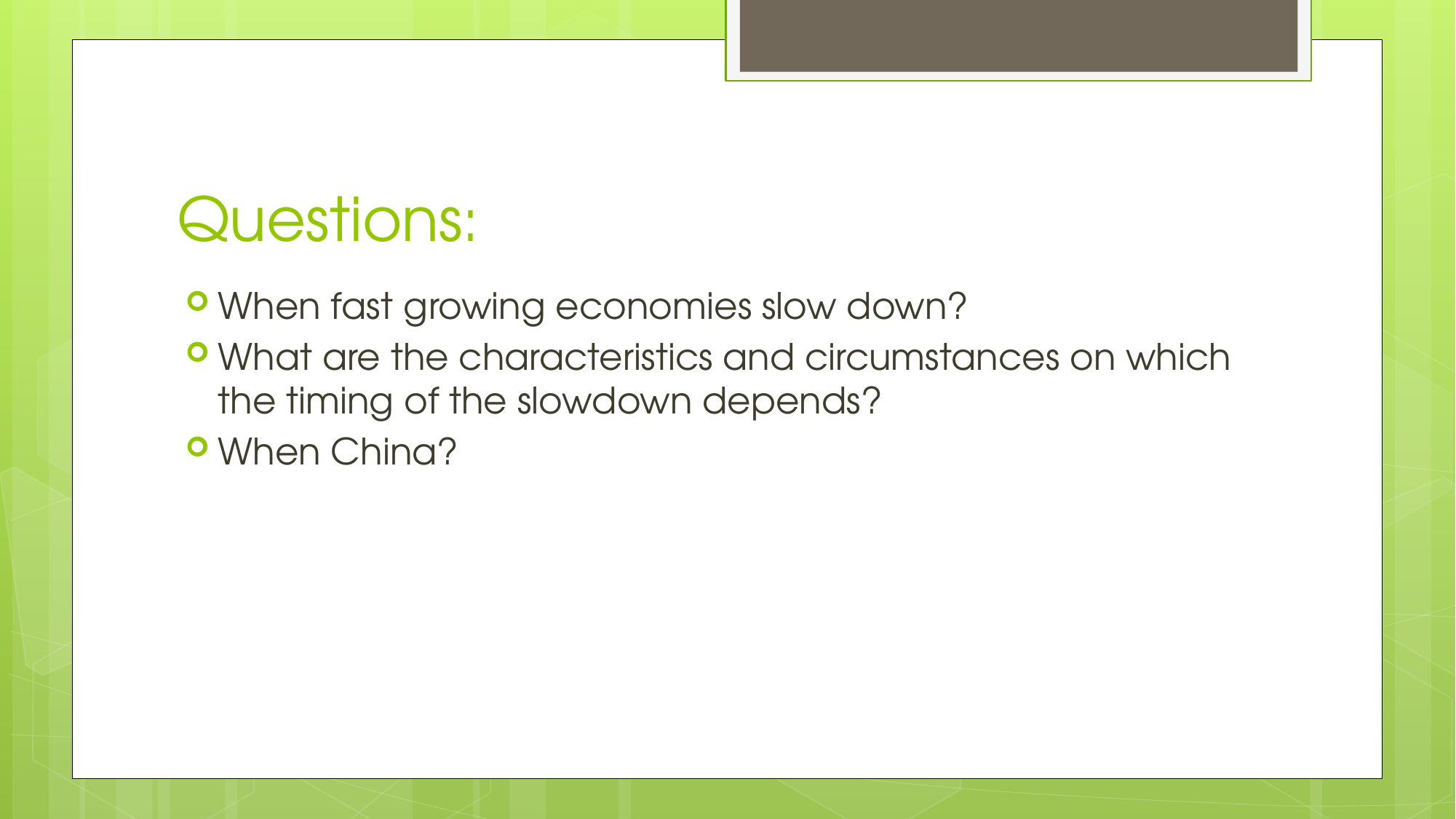

# Questions:
When fast growing economies slow down?
What are the characteristics and circumstances on which the timing of the slowdown depends?
When China?